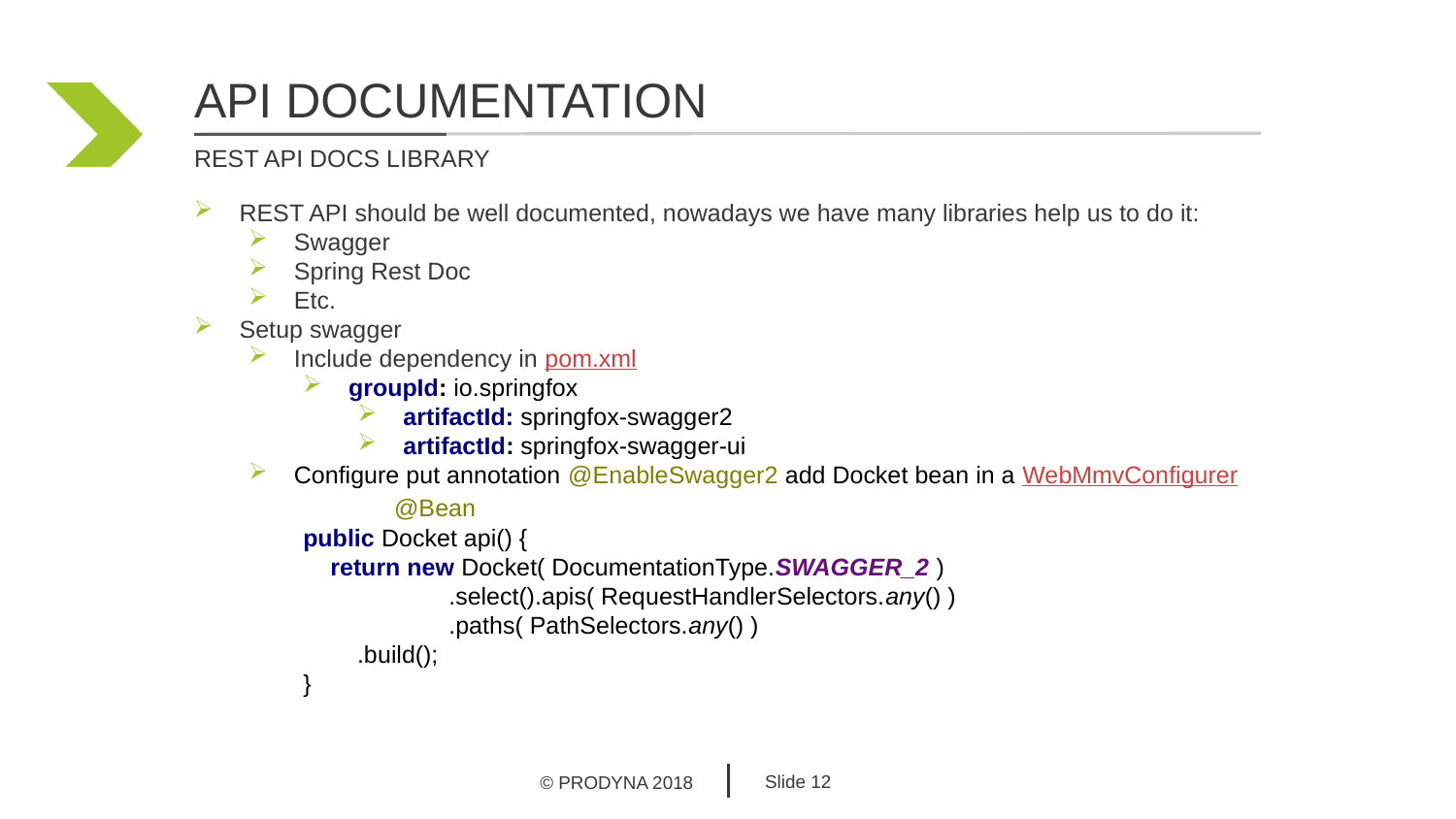

API DOcumentation
REST API DOCS library
REST API should be well documented, nowadays we have many libraries help us to do it:
Swagger
Spring Rest Doc
Etc.
Setup swagger
Include dependency in pom.xml
groupId: io.springfox
artifactId: springfox-swagger2
artifactId: springfox-swagger-ui
Configure put annotation @EnableSwagger2 add Docket bean in a WebMmvConfigurer
	@Bean
public Docket api() {
    return new Docket( DocumentationType.SWAGGER_2 )
	.select().apis( RequestHandlerSelectors.any() )
	.paths( PathSelectors.any() )
        .build();
}